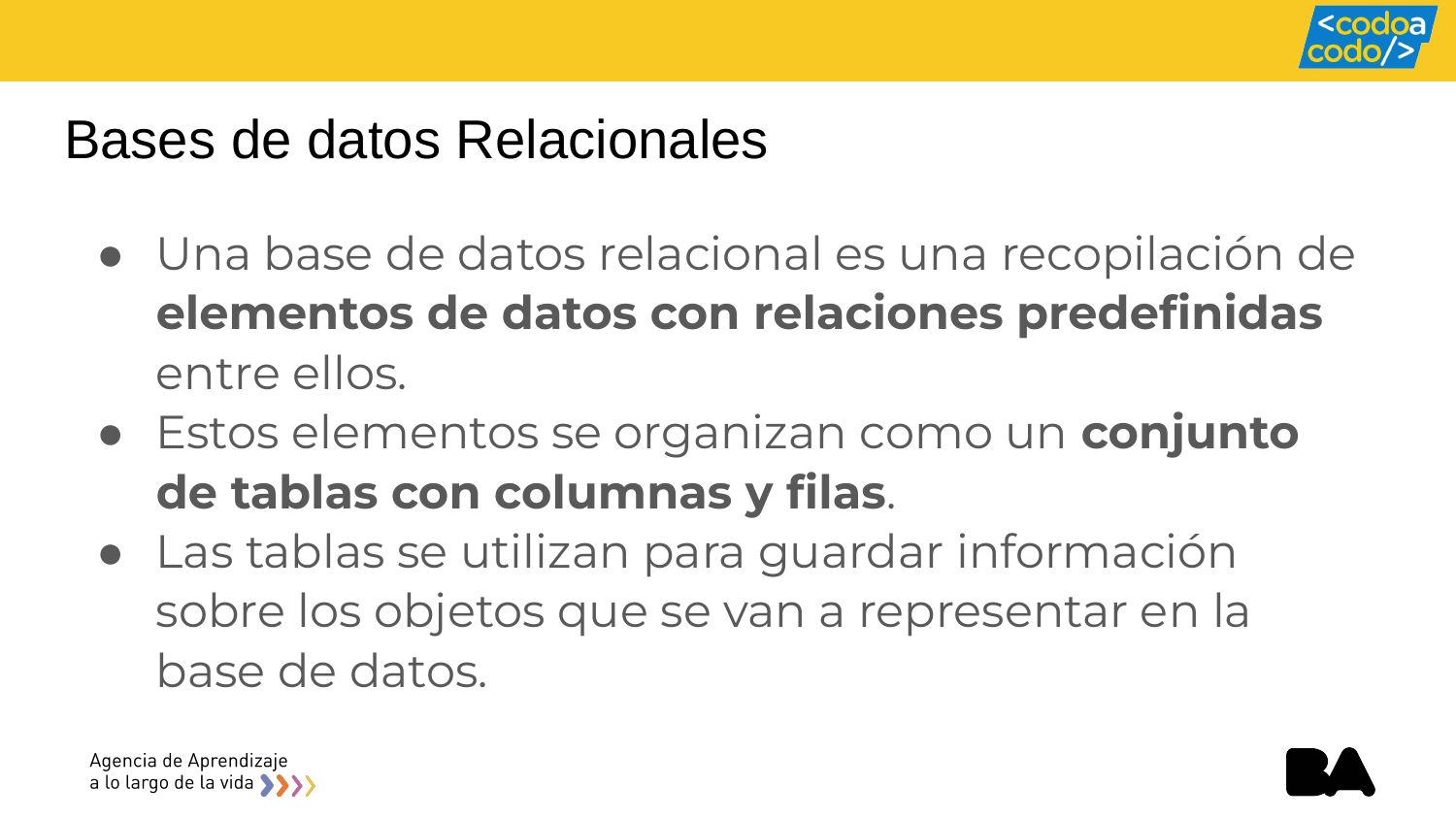

# Bases de datos Relacionales
Una base de datos relacional es una recopilación de elementos de datos con relaciones predefinidas entre ellos.
Estos elementos se organizan como un conjunto de tablas con columnas y filas.
Las tablas se utilizan para guardar información sobre los objetos que se van a representar en la base de datos.